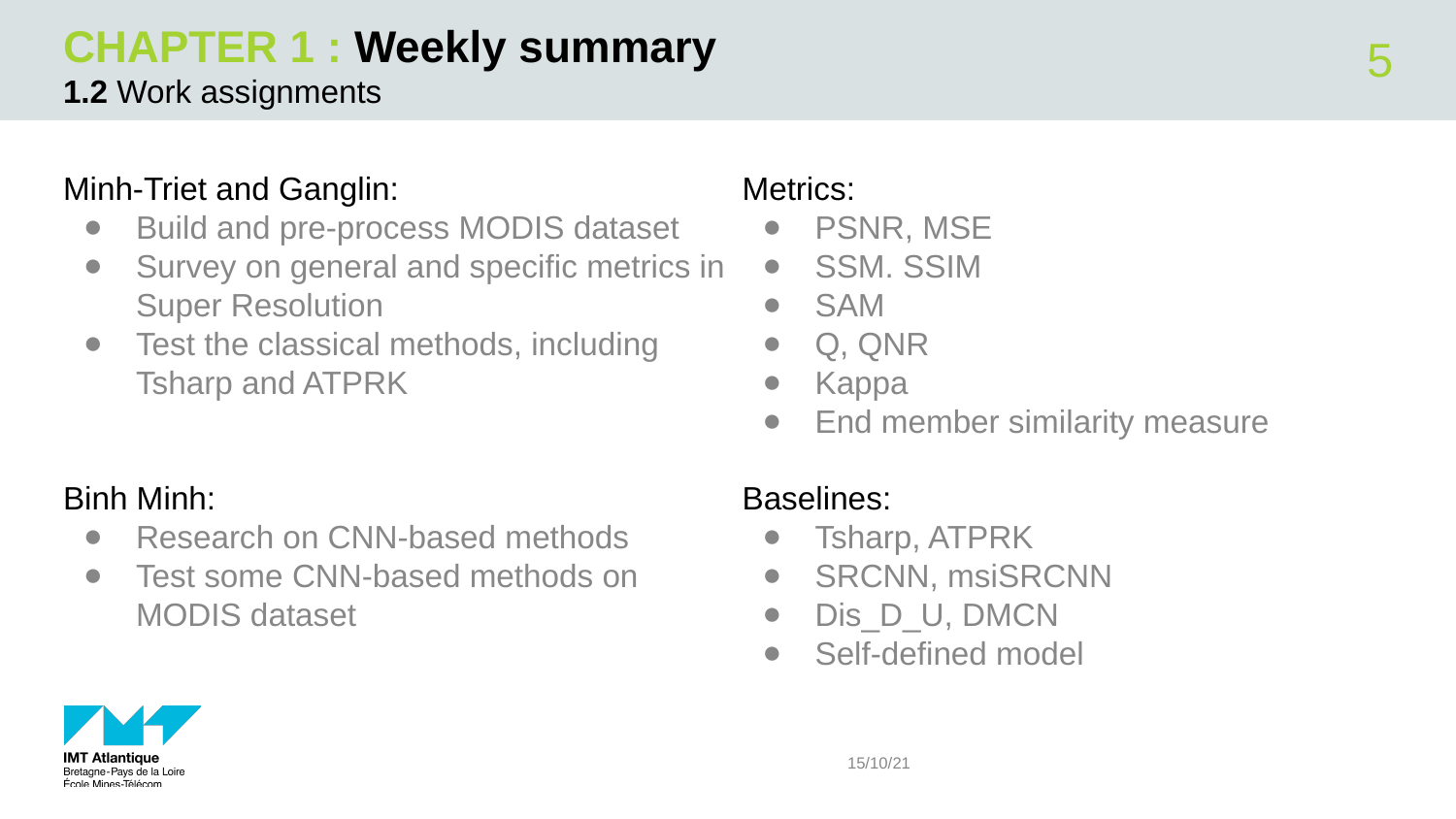

# CHAPTER 1 : Weekly summary
5
1.2 Work assignments
Minh-Triet and Ganglin:
Build and pre-process MODIS dataset
Survey on general and specific metrics in Super Resolution
Test the classical methods, including Tsharp and ATPRK

Binh Minh:
Research on CNN-based methods
Test some CNN-based methods on MODIS dataset
Metrics:
PSNR, MSE
SSM. SSIM
SAM
Q, QNR
Kappa
End member similarity measure

Baselines:
Tsharp, ATPRK
SRCNN, msiSRCNN
Dis_D_U, DMCN
Self-defined model
15/10/21